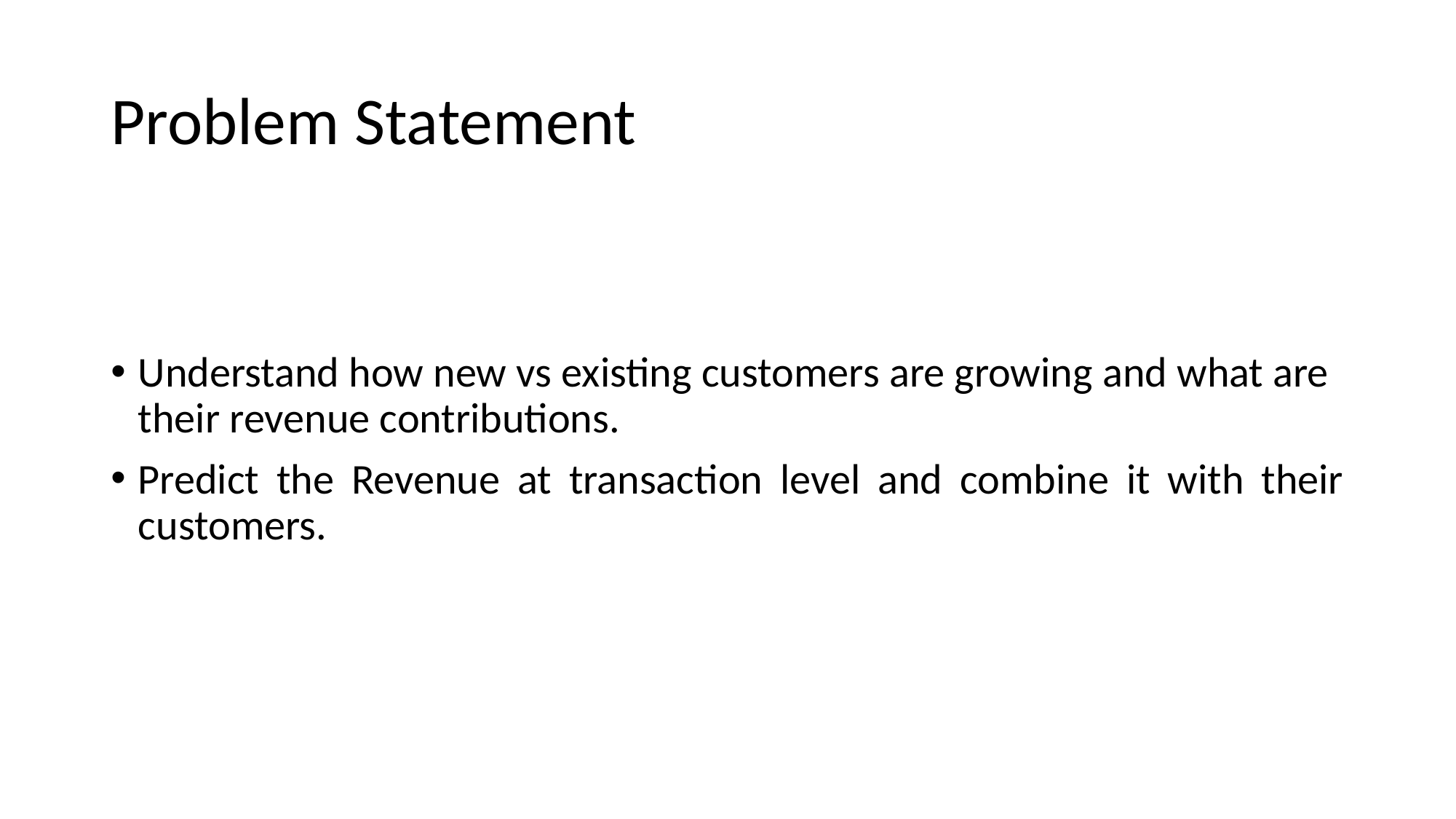

# Problem Statement

Understand how new vs existing customers are growing and what are their revenue contributions.
Predict the Revenue at transaction level and combine it with their customers.